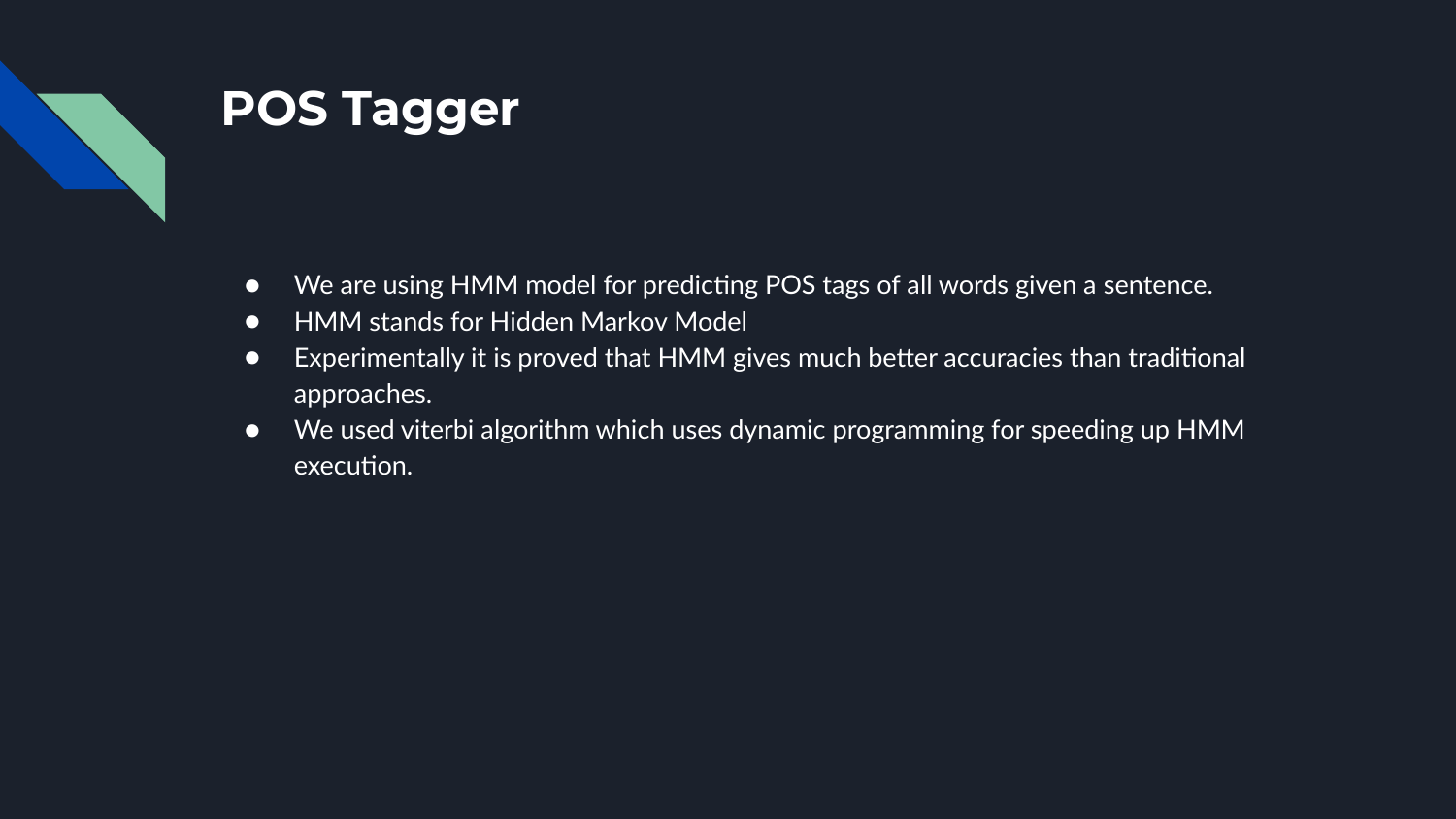

# POS Tagger
We are using HMM model for predicting POS tags of all words given a sentence.
HMM stands for Hidden Markov Model
Experimentally it is proved that HMM gives much better accuracies than traditional approaches.
We used viterbi algorithm which uses dynamic programming for speeding up HMM execution.